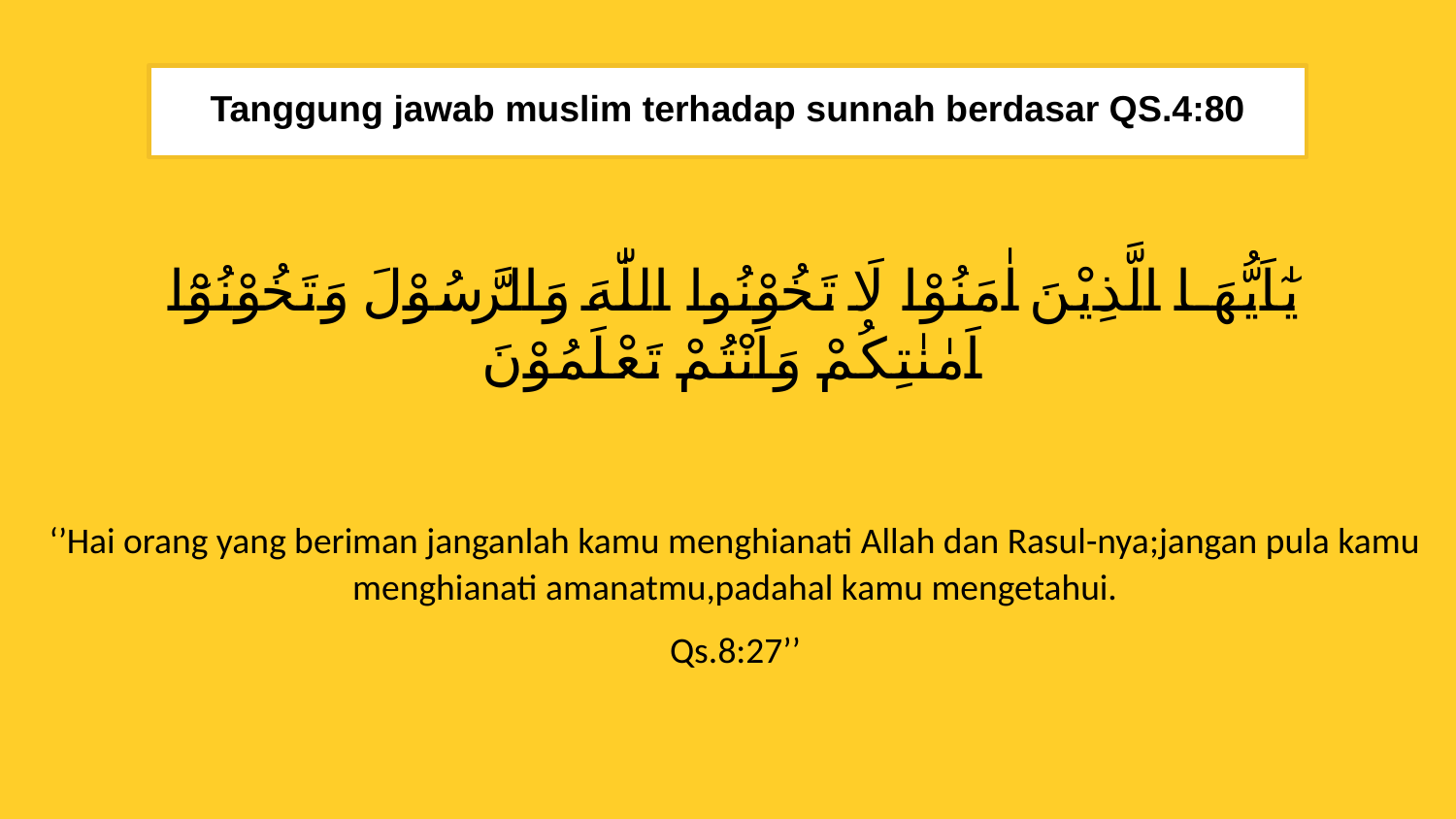

Tanggung jawab muslim terhadap sunnah berdasar QS.4:80

يٰٓاَيُّهَا الَّذِيْنَ اٰمَنُوْا لَا تَخُوْنُوا اللّٰهَ وَالرَّسُوْلَ وَتَخُوْنُوْٓا اَمٰنٰتِكُمْ وَاَنْتُمْ تَعْلَمُوْنَ
‘’Hai orang yang beriman janganlah kamu menghianati Allah dan Rasul-nya;jangan pula kamu menghianati amanatmu,padahal kamu mengetahui.
Qs.8:27’’